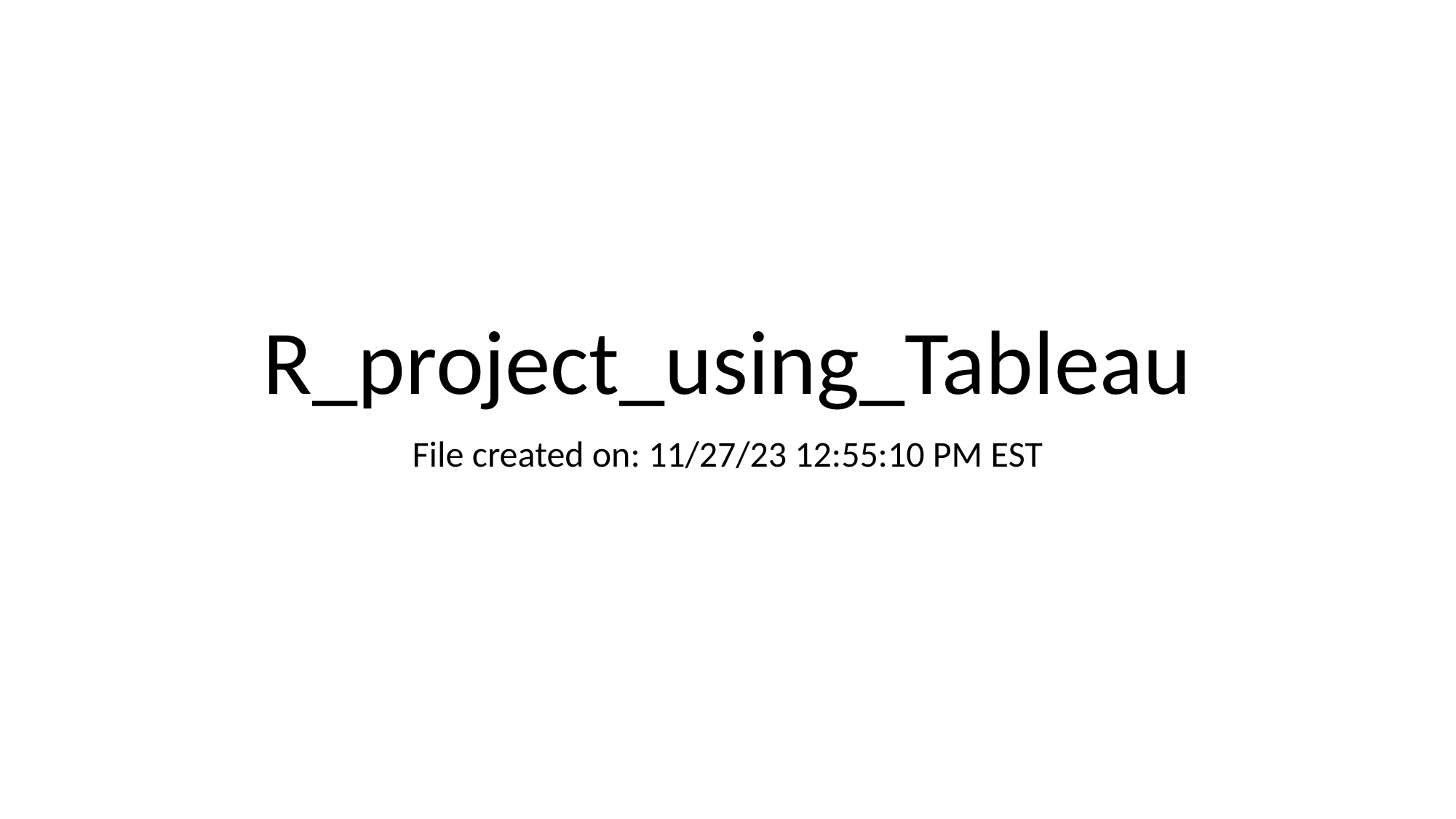

# R_project_using_Tableau
File created on: 11/27/23 12:55:10 PM EST